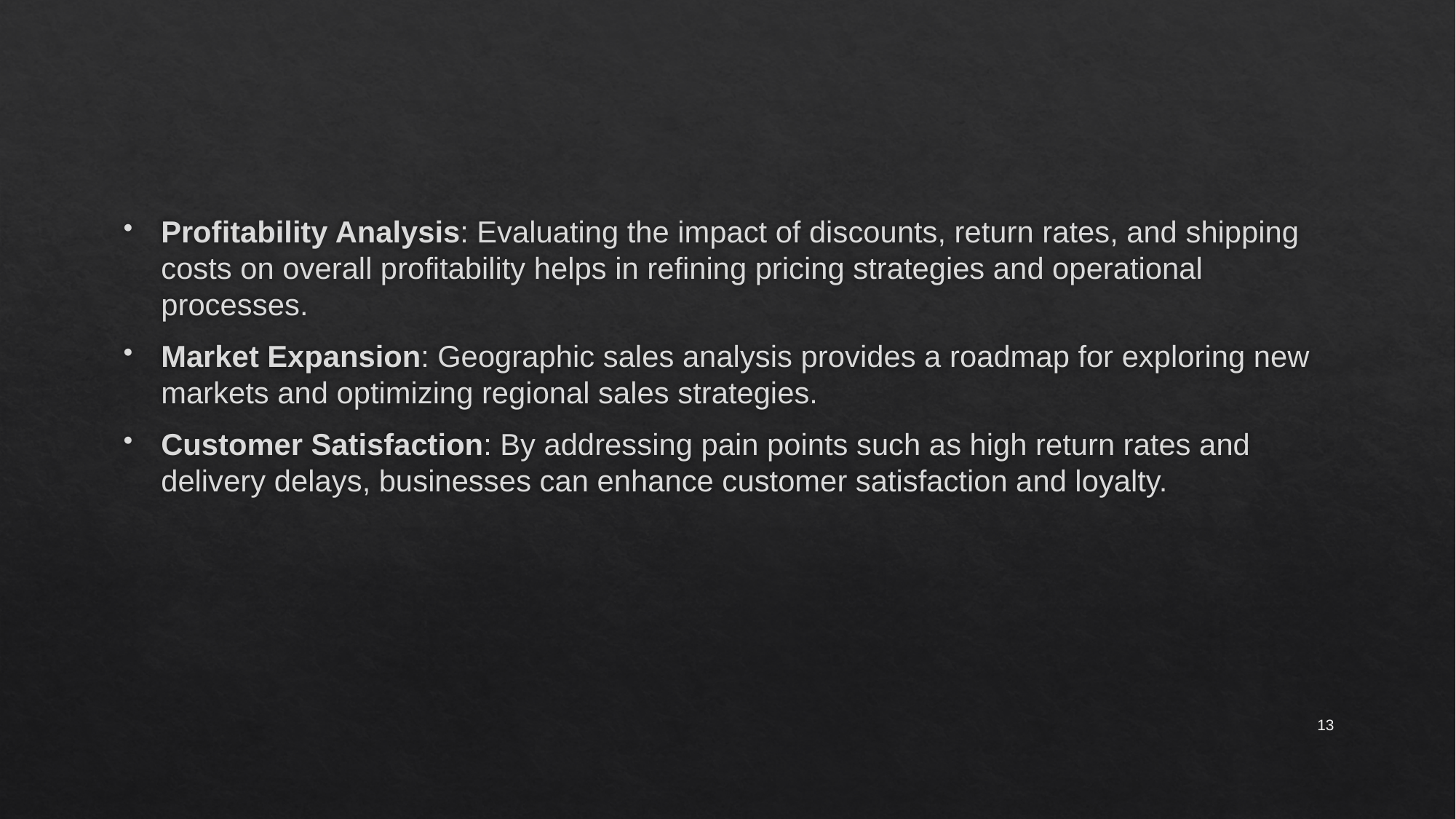

Profitability Analysis: Evaluating the impact of discounts, return rates, and shipping costs on overall profitability helps in refining pricing strategies and operational processes.
Market Expansion: Geographic sales analysis provides a roadmap for exploring new markets and optimizing regional sales strategies.
Customer Satisfaction: By addressing pain points such as high return rates and delivery delays, businesses can enhance customer satisfaction and loyalty.

13